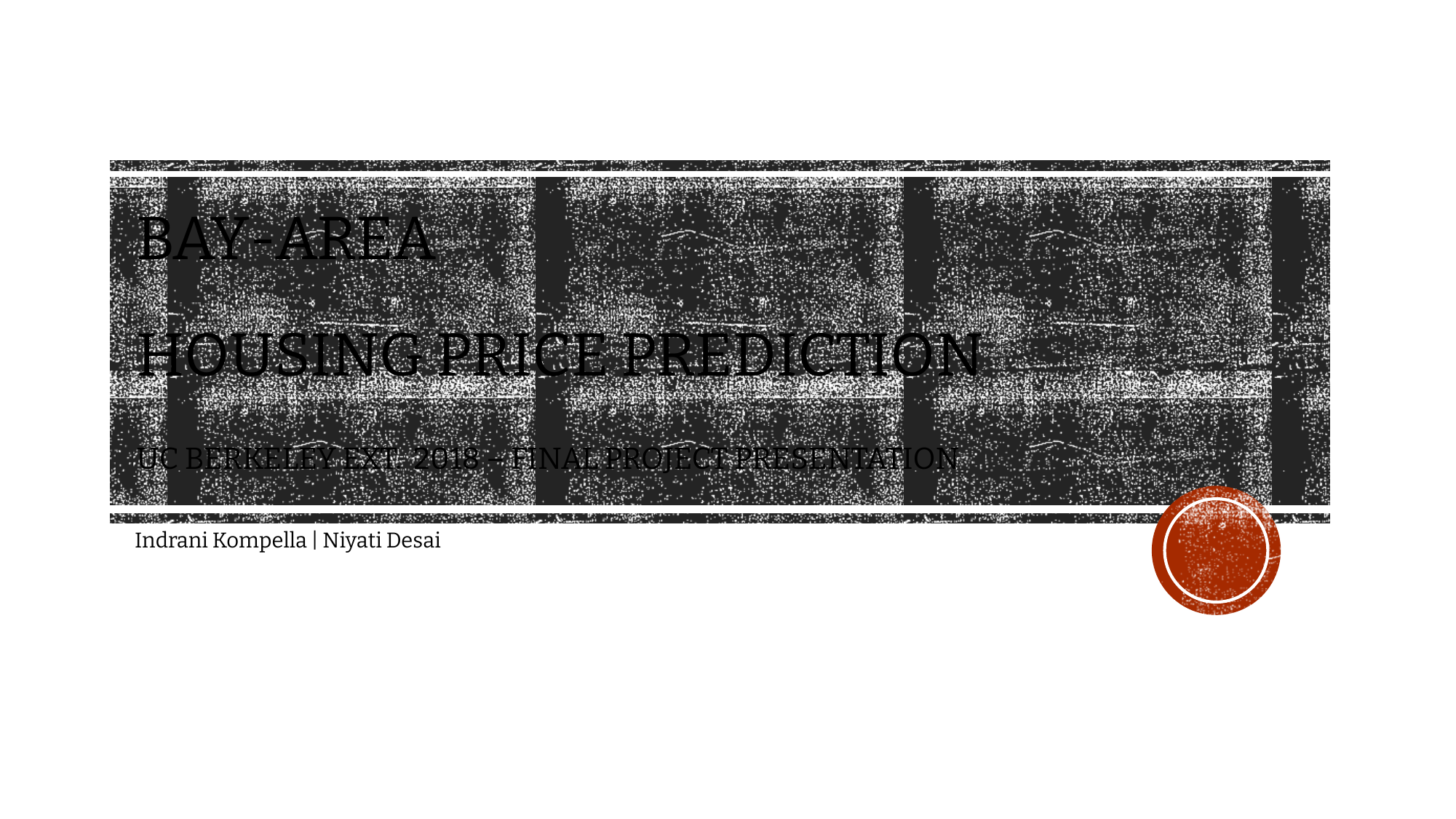

# Bay-area housing price prediction UC Berkeley ext.  2018 – final project presentation
Indrani Kompella | Niyati Desai